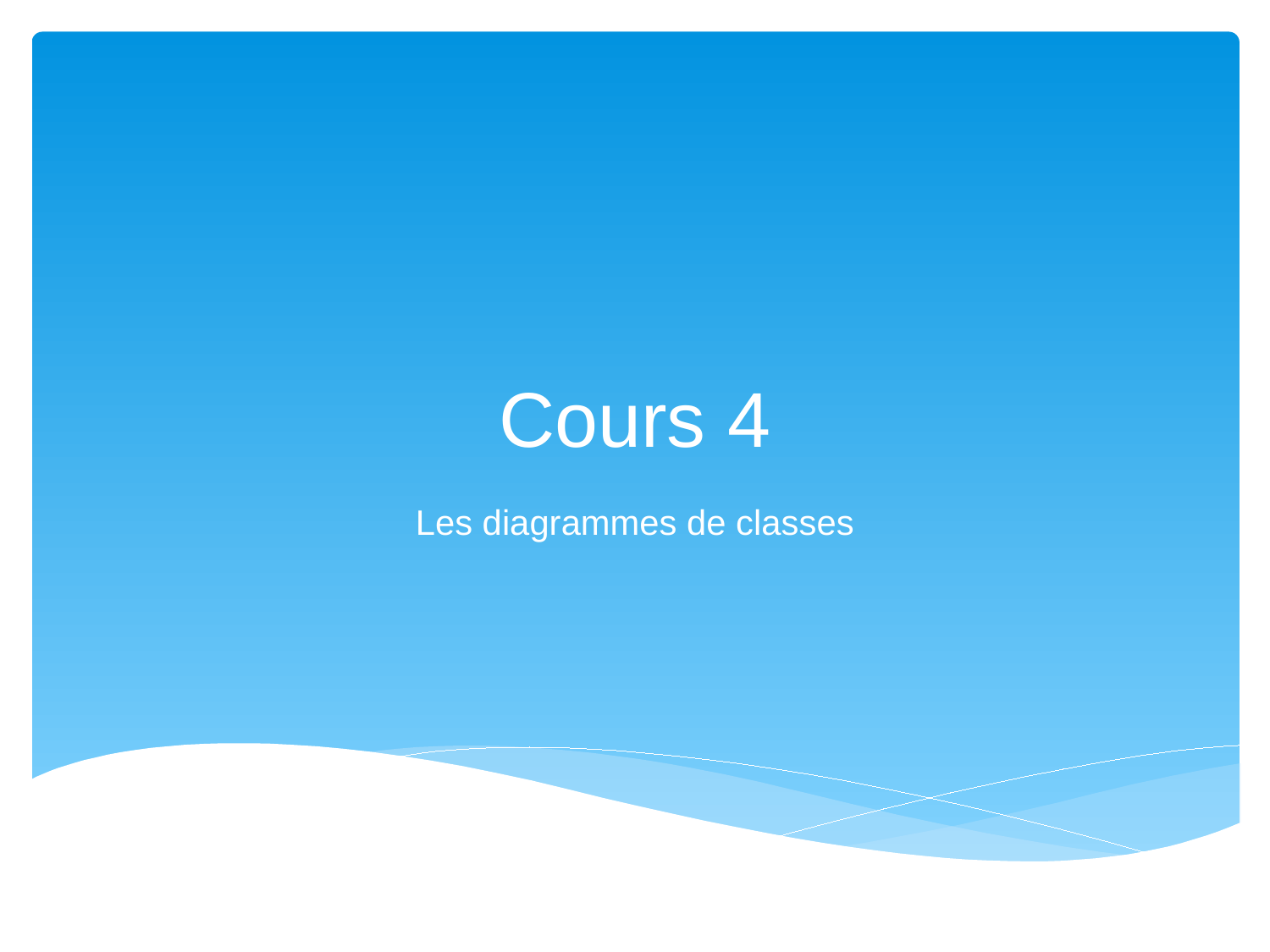

# Cours 4
Les diagrammes de classes